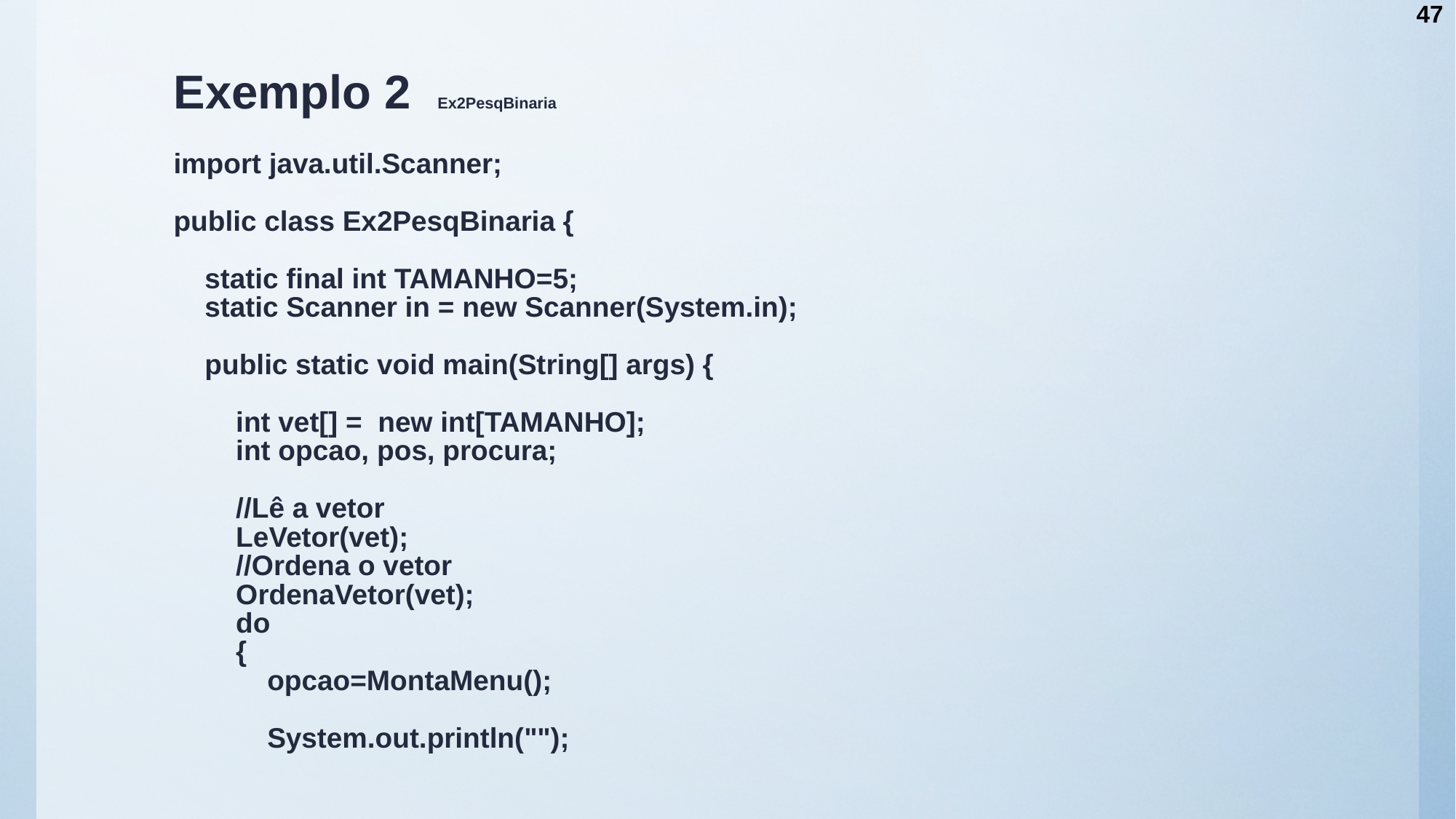

47
# Exemplo 2  Ex2PesqBinaria import java.util.Scanner; public class Ex2PesqBinaria { static final int TAMANHO=5; static Scanner in = new Scanner(System.in); public static void main(String[] args) { int vet[] =  new int[TAMANHO]; int opcao, pos, procura; //Lê a vetor LeVetor(vet); //Ordena o vetor OrdenaVetor(vet); do { opcao=MontaMenu(); System.out.println("");